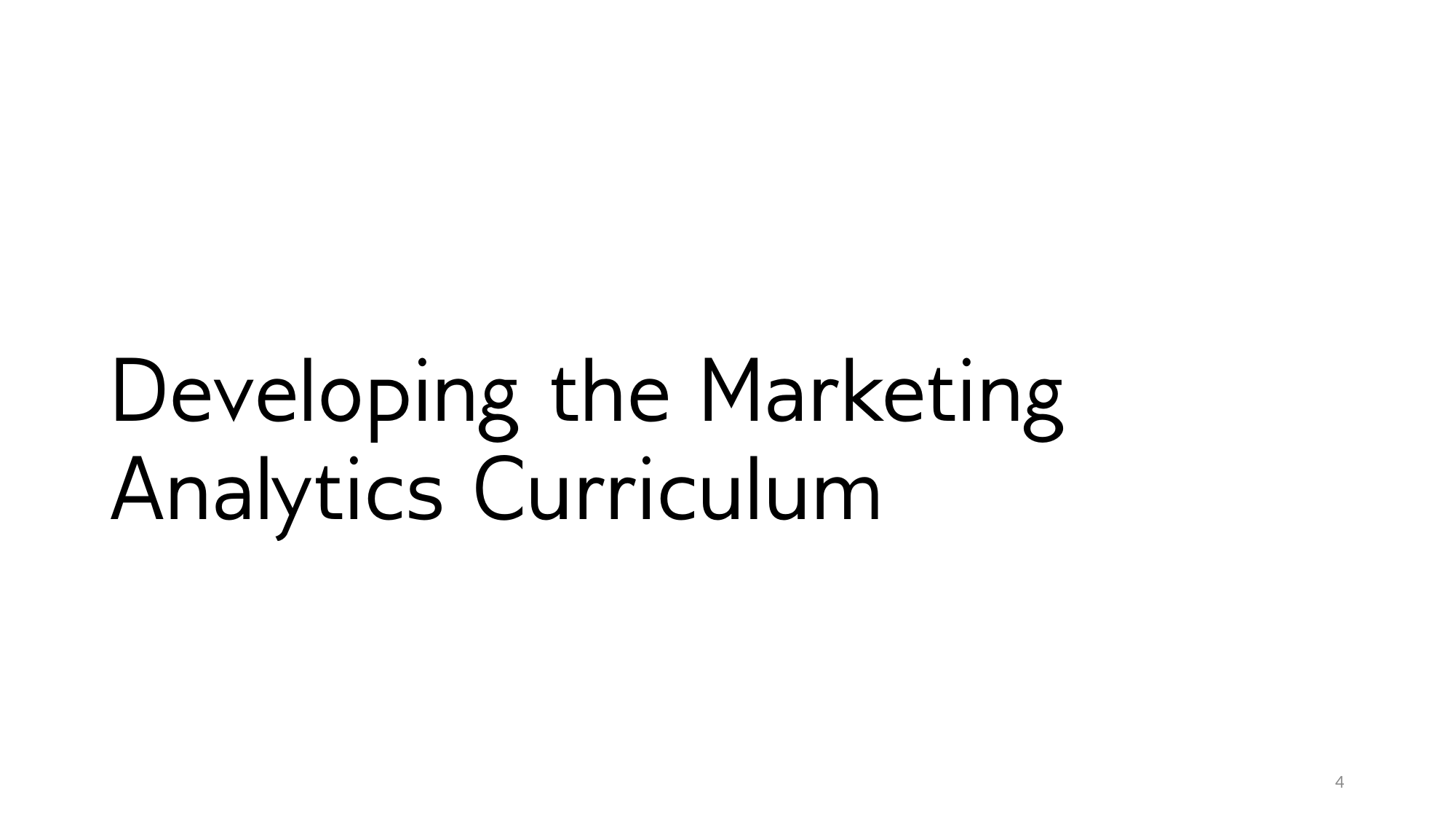

# Developing the Marketing Analytics Curriculum

4